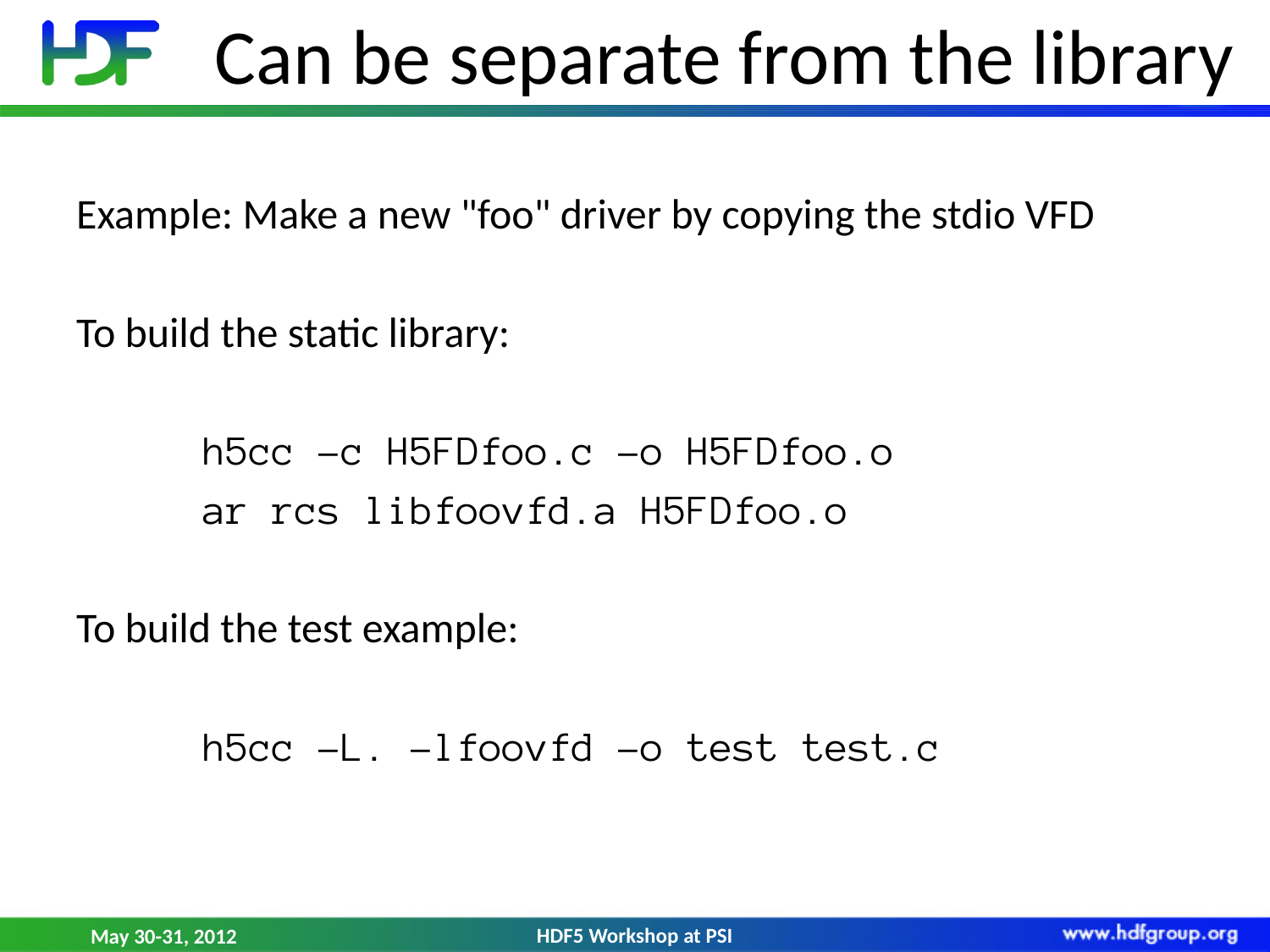

# Can be separate from the library
Example: Make a new "foo" driver by copying the stdio VFD

To build the static library:

	h5cc -c H5FDfoo.c -o H5FDfoo.o
	ar rcs libfoovfd.a H5FDfoo.o

To build the test example:

	h5cc -L. -lfoovfd -o test test.c